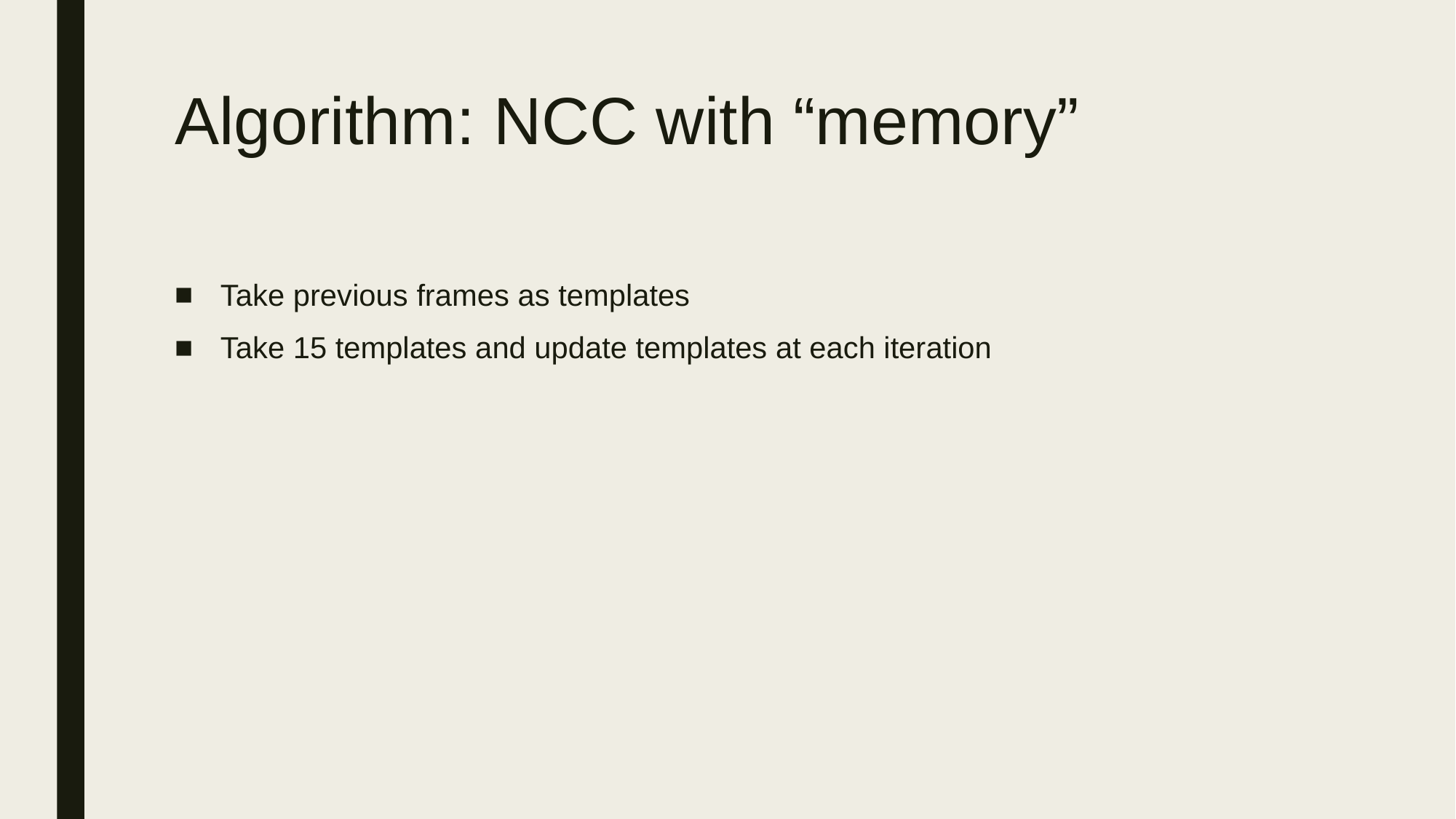

# Algorithm: NCC with “memory”
Take previous frames as templates
Take 15 templates and update templates at each iteration